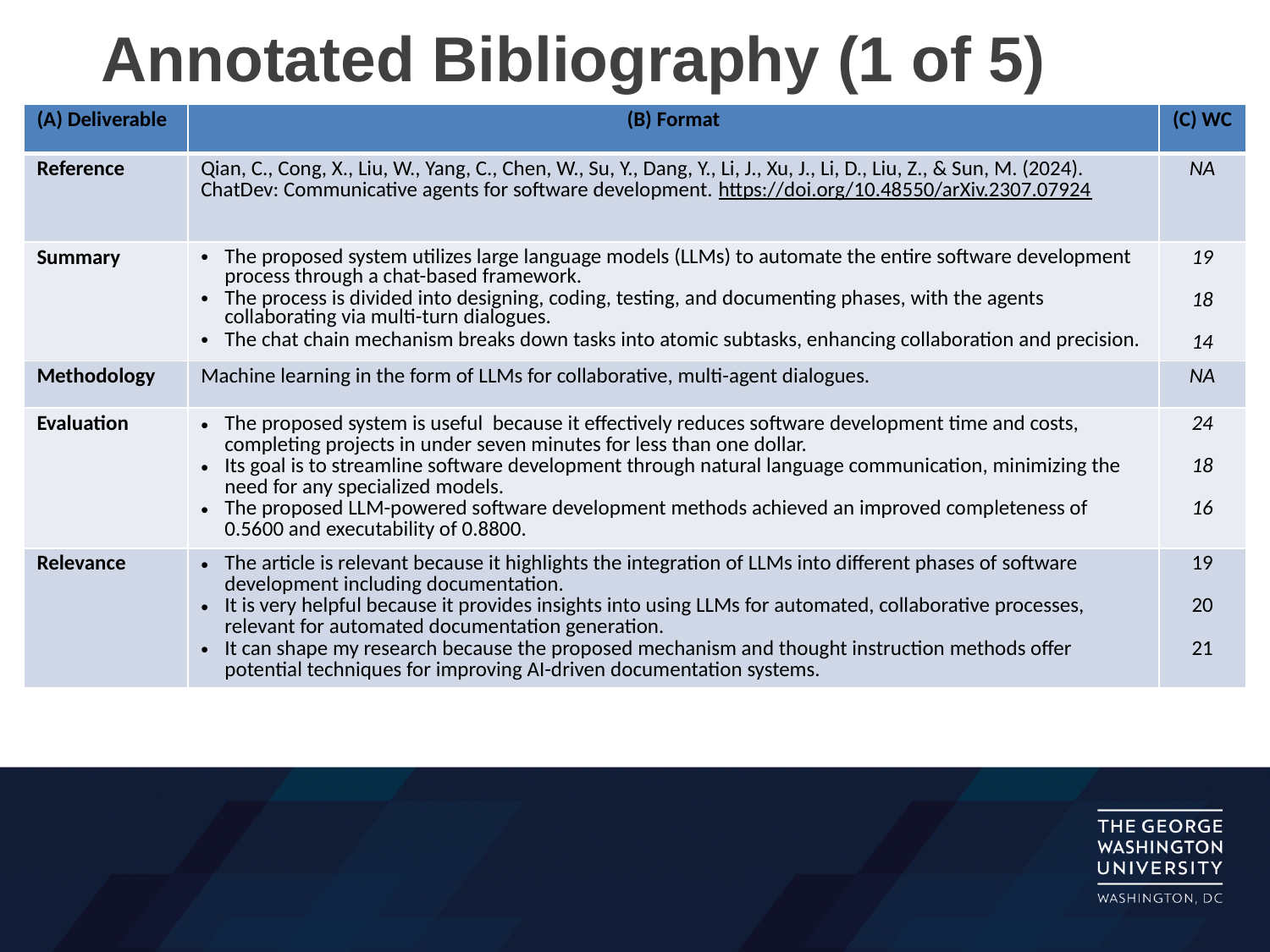

# Annotated Bibliography (1 of 5)
| (A) Deliverable | (B) Format | (C) WC |
| --- | --- | --- |
| Reference | Qian, C., Cong, X., Liu, W., Yang, C., Chen, W., Su, Y., Dang, Y., Li, J., Xu, J., Li, D., Liu, Z., & Sun, M. (2024). ChatDev: Communicative agents for software development. https://doi.org/10.48550/arXiv.2307.07924 | NA |
| Summary | The proposed system utilizes large language models (LLMs) to automate the entire software development process through a chat-based framework. The process is divided into designing, coding, testing, and documenting phases, with the agents collaborating via multi-turn dialogues. The chat chain mechanism breaks down tasks into atomic subtasks, enhancing collaboration and precision. | 19 18 14 |
| Methodology | Machine learning in the form of LLMs for collaborative, multi-agent dialogues. | NA |
| Evaluation | The proposed system is useful because it effectively reduces software development time and costs, completing projects in under seven minutes for less than one dollar. Its goal is to streamline software development through natural language communication, minimizing the need for any specialized models. The proposed LLM-powered software development methods achieved an improved completeness of 0.5600 and executability of 0.8800. | 24 18 16 |
| Relevance | The article is relevant because it highlights the integration of LLMs into different phases of software development including documentation. It is very helpful because it provides insights into using LLMs for automated, collaborative processes, relevant for automated documentation generation. It can shape my research because the proposed mechanism and thought instruction methods offer potential techniques for improving AI-driven documentation systems. | 19 20 21 |